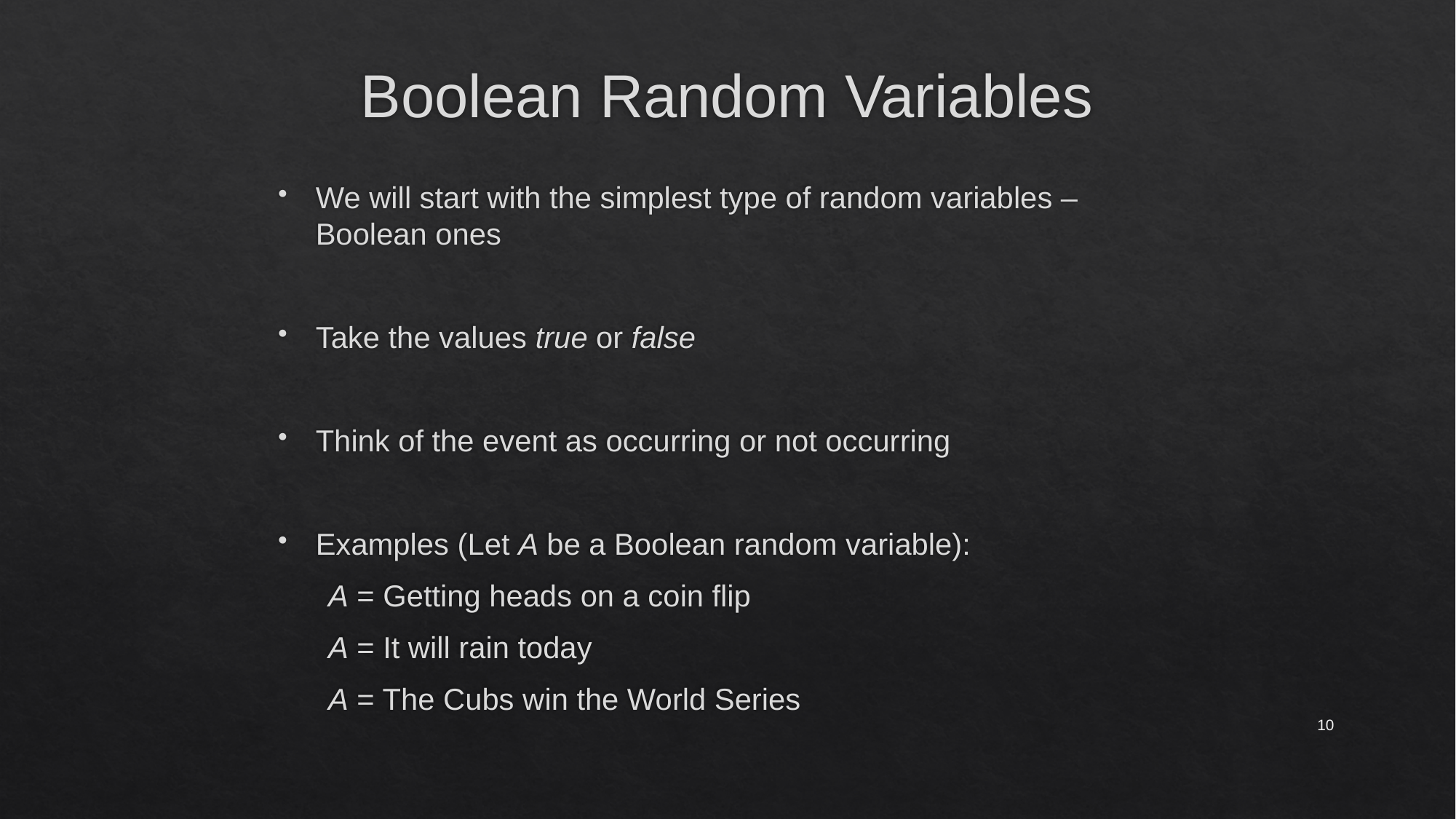

# Boolean Random Variables
We will start with the simplest type of random variables – Boolean ones

Take the values true or false

Think of the event as occurring or not occurring

Examples (Let A be a Boolean random variable):
A = Getting heads on a coin flip
A = It will rain today
A = The Cubs win the World Series
10